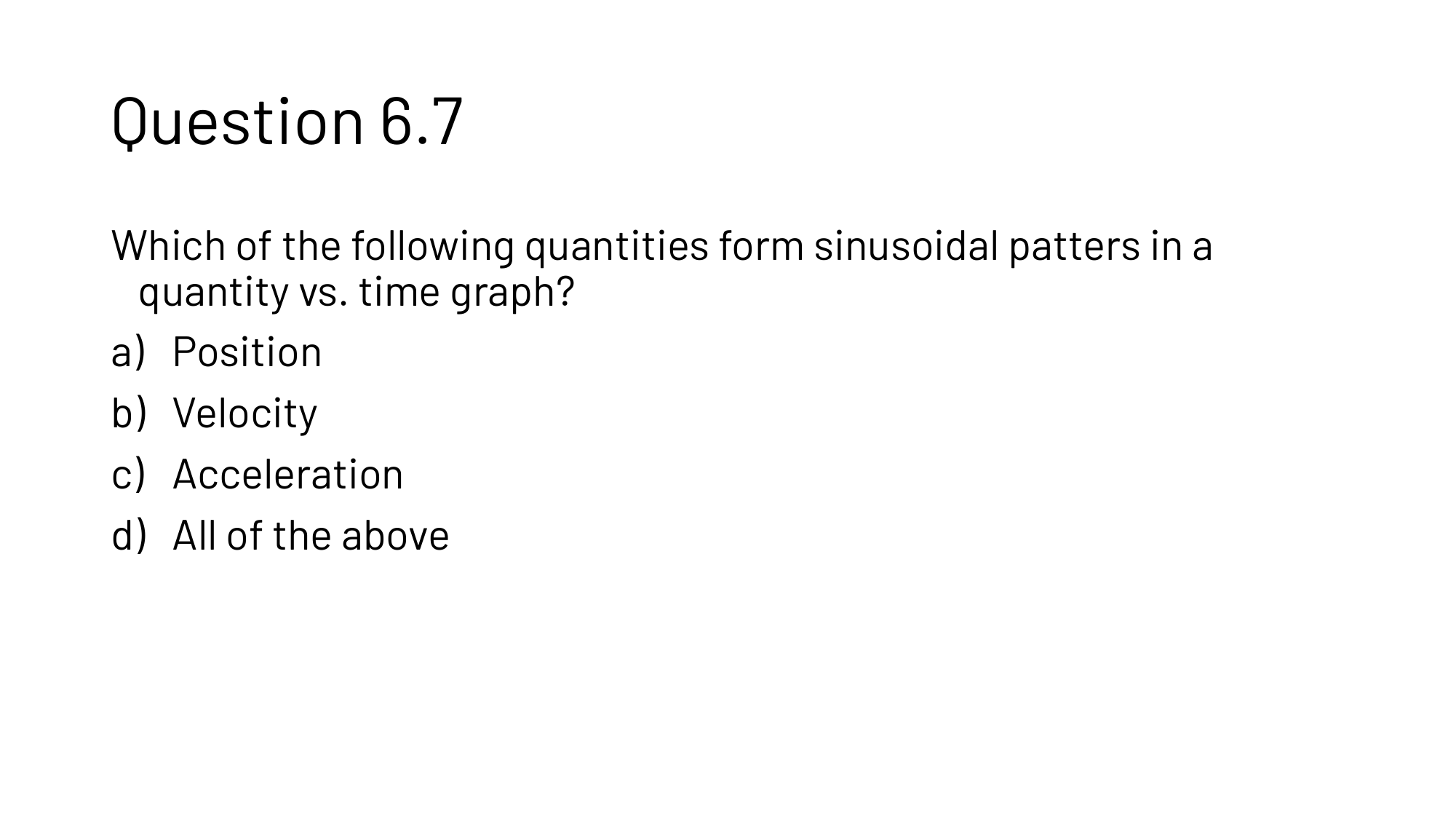

# Question 6.7
Which of the following quantities form sinusoidal patters in a quantity vs. time graph?
Position
Velocity
Acceleration
All of the above